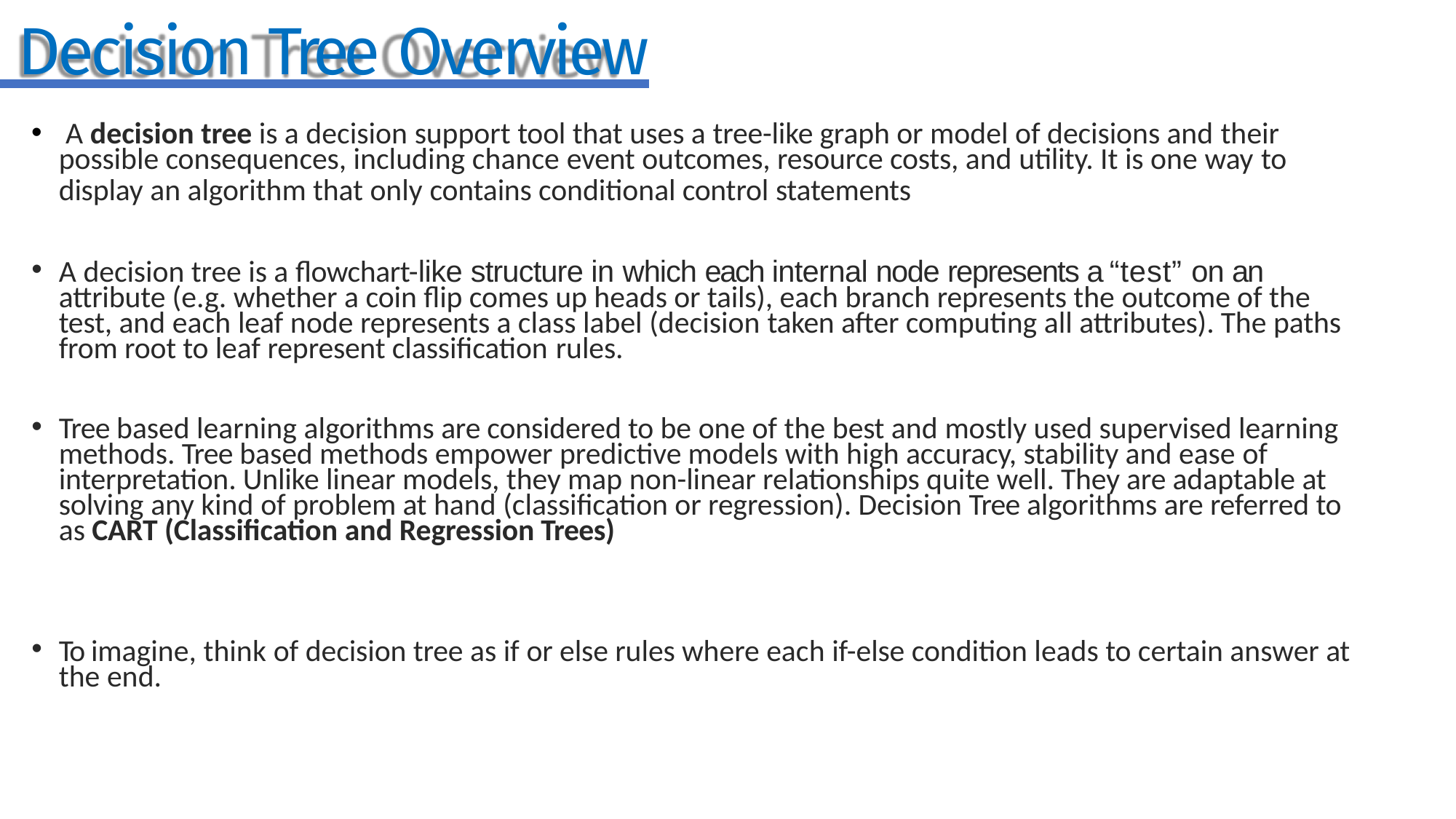

# Decision Tree Overview
A decision tree is a decision support tool that uses a tree-like graph or model of decisions and their
possible consequences, including chance event outcomes, resource costs, and utility. It is one way to
display an algorithm that only contains conditional control statements

A decision tree is a flowchart-like structure in which each internal node represents a “test” on an  attribute (e.g. whether a coin flip comes up heads or tails), each branch represents the outcome of the  test, and each leaf node represents a class label (decision taken after computing all attributes). The paths  from root to leaf represent classification rules.

Tree based learning algorithms are considered to be one of the best and mostly used supervised learning  methods. Tree based methods empower predictive models with high accuracy, stability and ease of  interpretation. Unlike linear models, they map non-linear relationships quite well. They are adaptable at  solving any kind of problem at hand (classification or regression). Decision Tree algorithms are referred to  as CART (Classification and Regression Trees)

To imagine, think of decision tree as if or else rules where each if-else condition leads to certain answer at  the end.